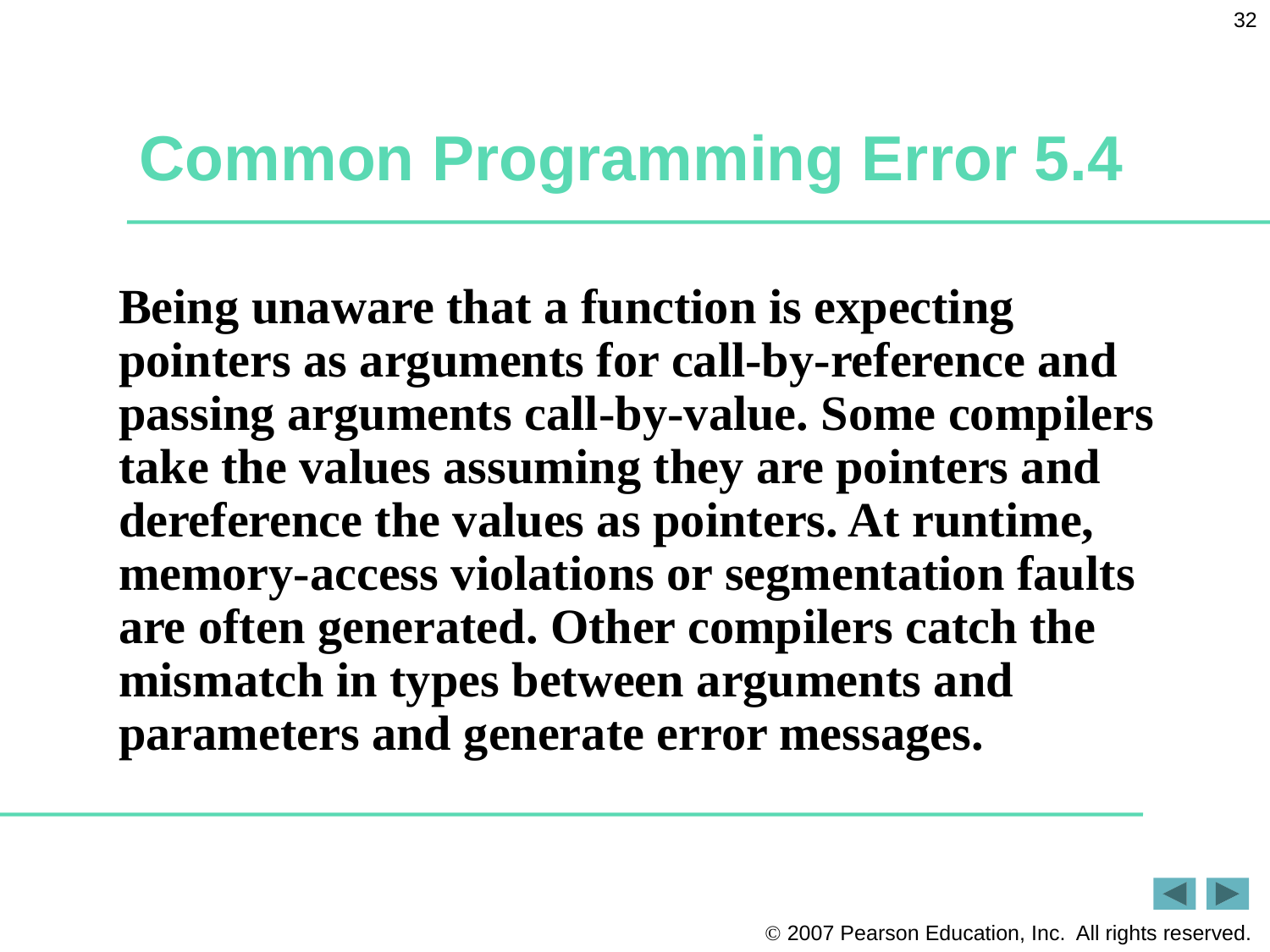

32
# Common Programming Error 5.4
Being unaware that a function is expecting pointers as arguments for call-by-reference and passing arguments call-by-value. Some compilers take the values assuming they are pointers and dereference the values as pointers. At runtime, memory-access violations or segmentation faults are often generated. Other compilers catch the mismatch in types between arguments and parameters and generate error messages.